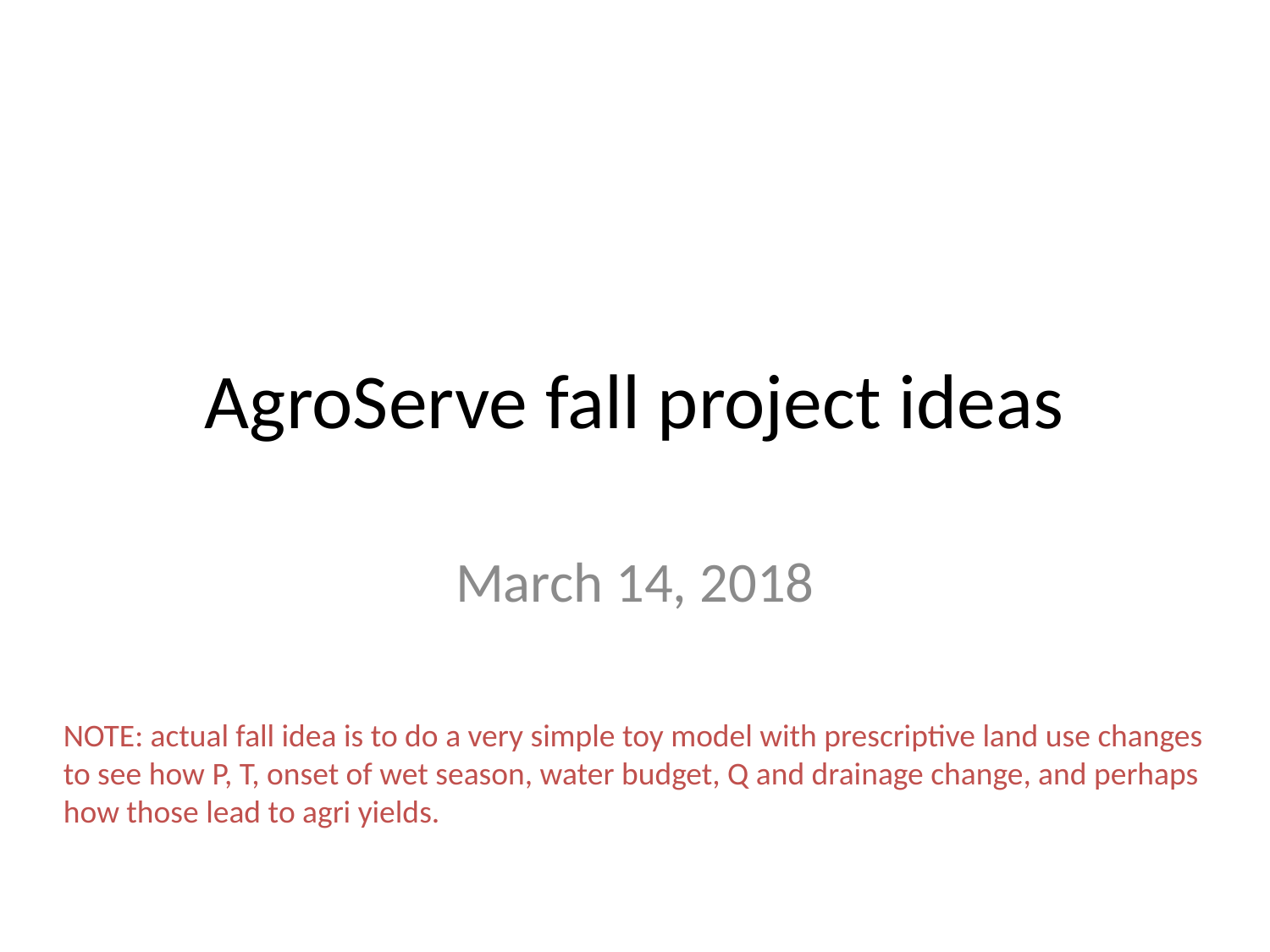

# AgroServe fall project ideas
March 14, 2018
NOTE: actual fall idea is to do a very simple toy model with prescriptive land use changes to see how P, T, onset of wet season, water budget, Q and drainage change, and perhaps how those lead to agri yields.